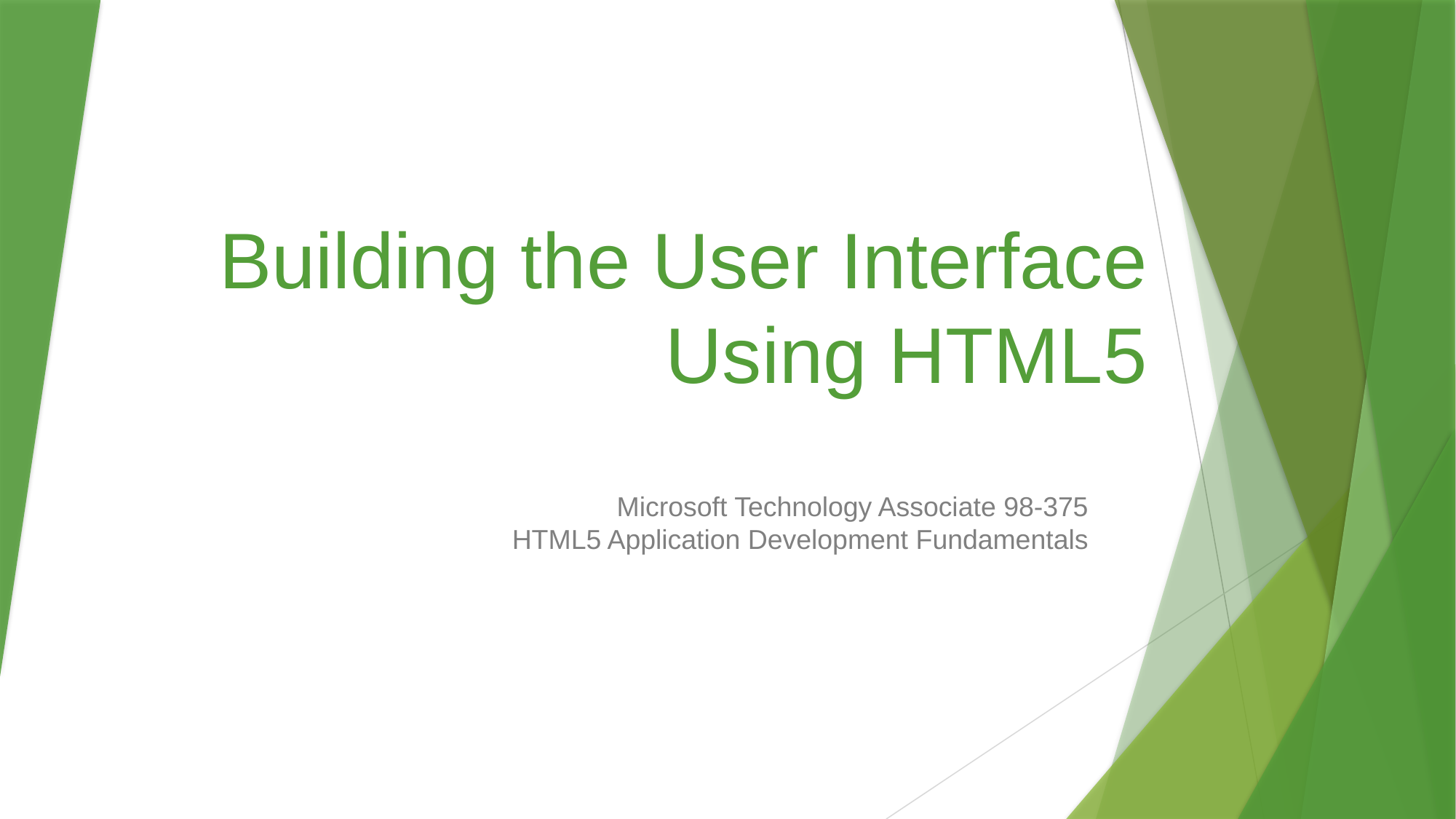

# Building the User Interface Using HTML5
Microsoft Technology Associate 98-375
HTML5 Application Development Fundamentals